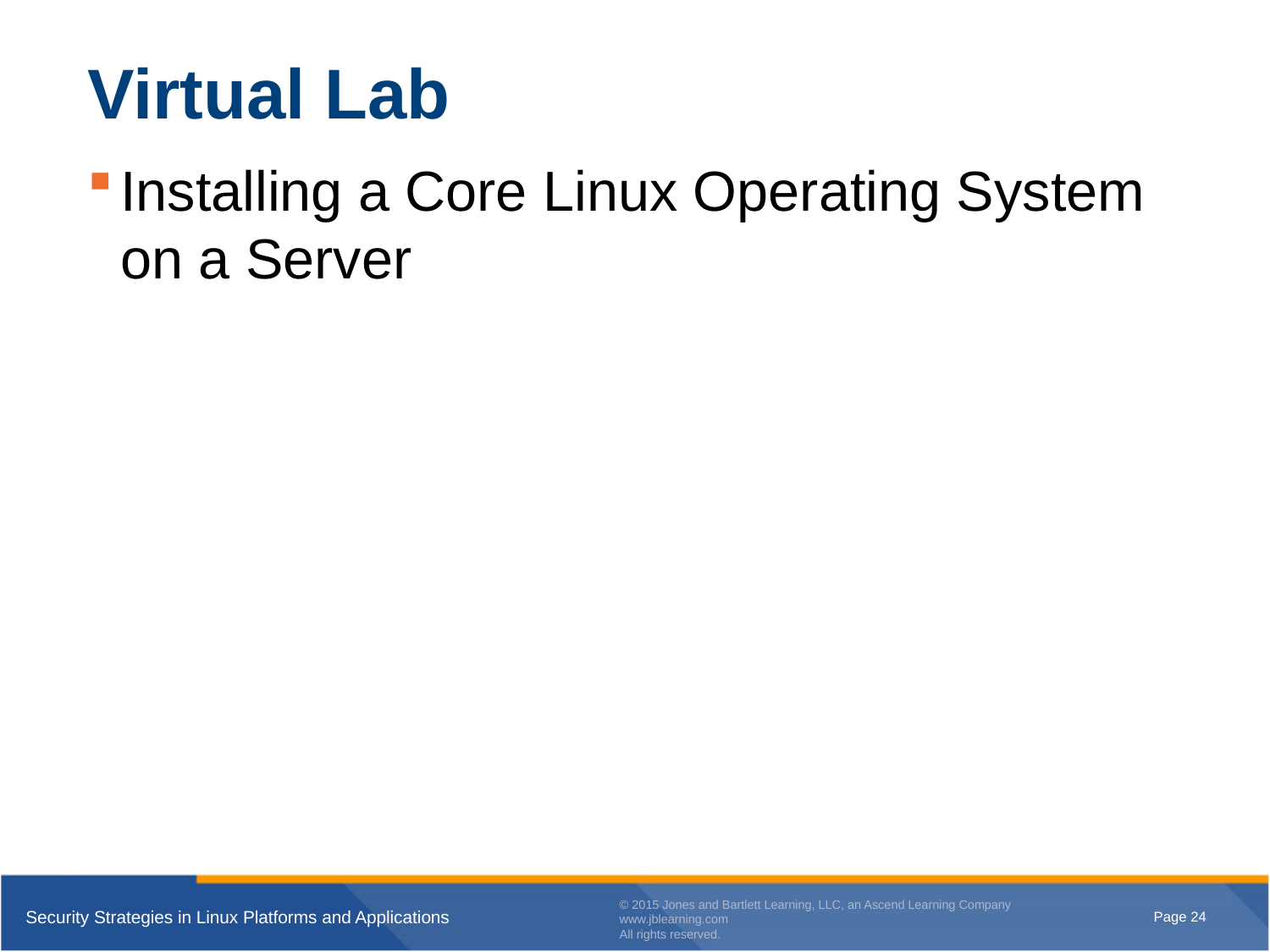

# Virtual Lab
Installing a Core Linux Operating System on a Server